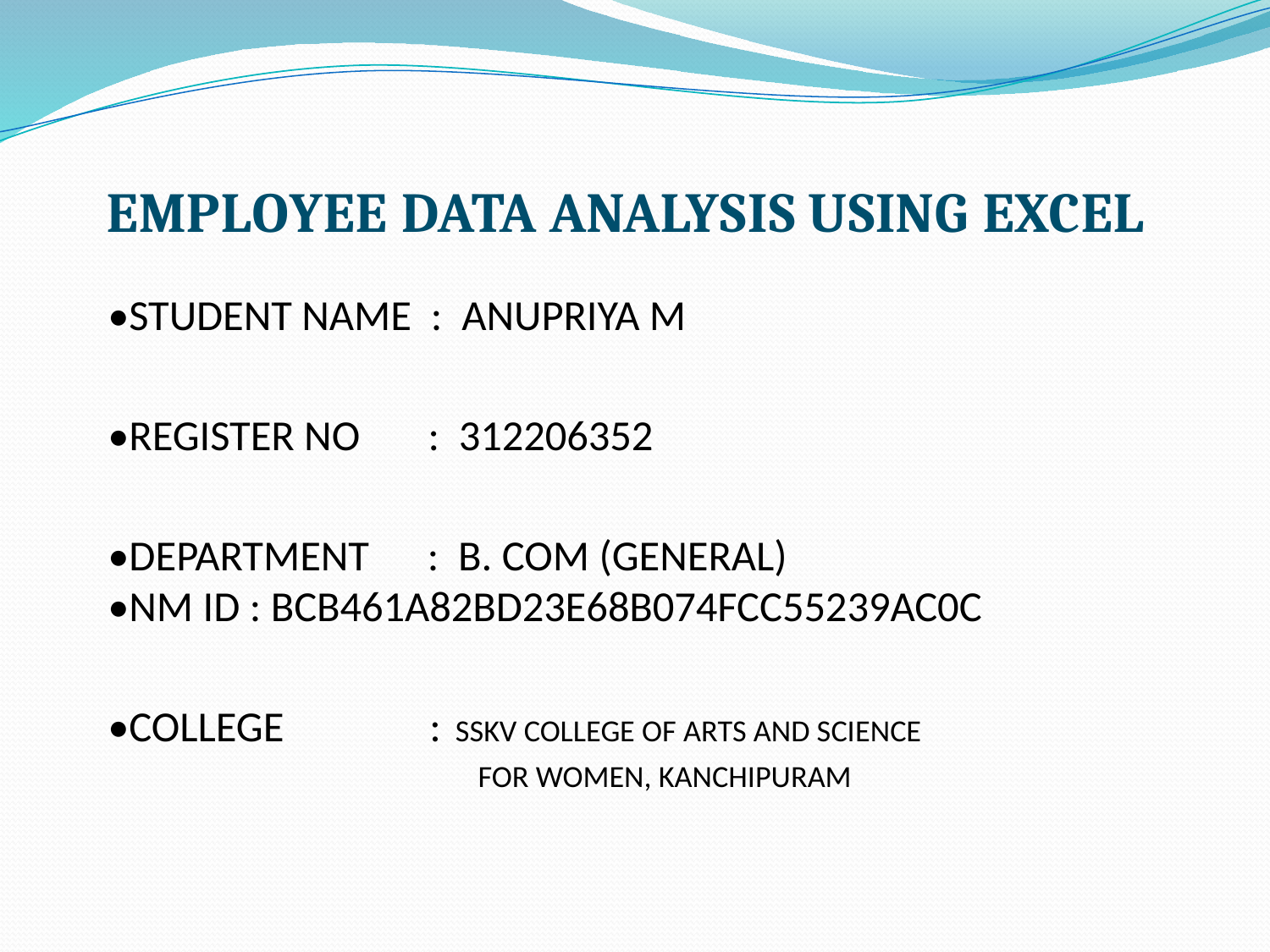

# EMPLOYEE DATA ANALYSIS USING EXCEL

•STUDENT NAME  :  ANUPRIYA M

•REGISTER NO       :  312206352

•DEPARTMENT      :  B. COM (GENERAL)                                   •NM ID : BCB461A82BD23E68B074FCC55239AC0C

•COLLEGE               :  SSKV COLLEGE OF ARTS AND SCIENCE
                                                     FOR WOMEN, KANCHIPURAM